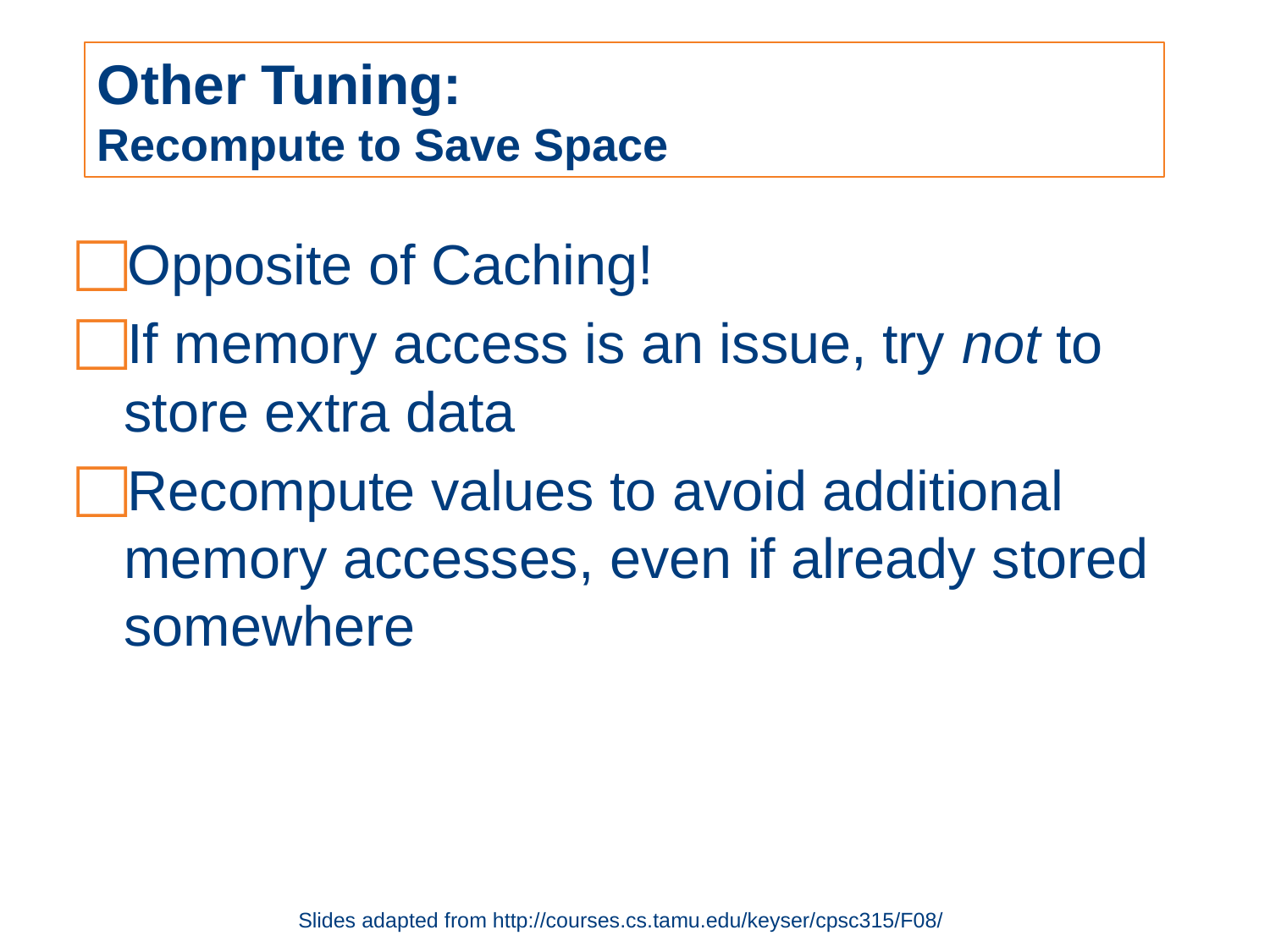

# Other Tuning: Recompute to Save Space
Opposite of Caching!
If memory access is an issue, try not to store extra data
Recompute values to avoid additional memory accesses, even if already stored somewhere
Slides adapted from http://courses.cs.tamu.edu/keyser/cpsc315/F08/